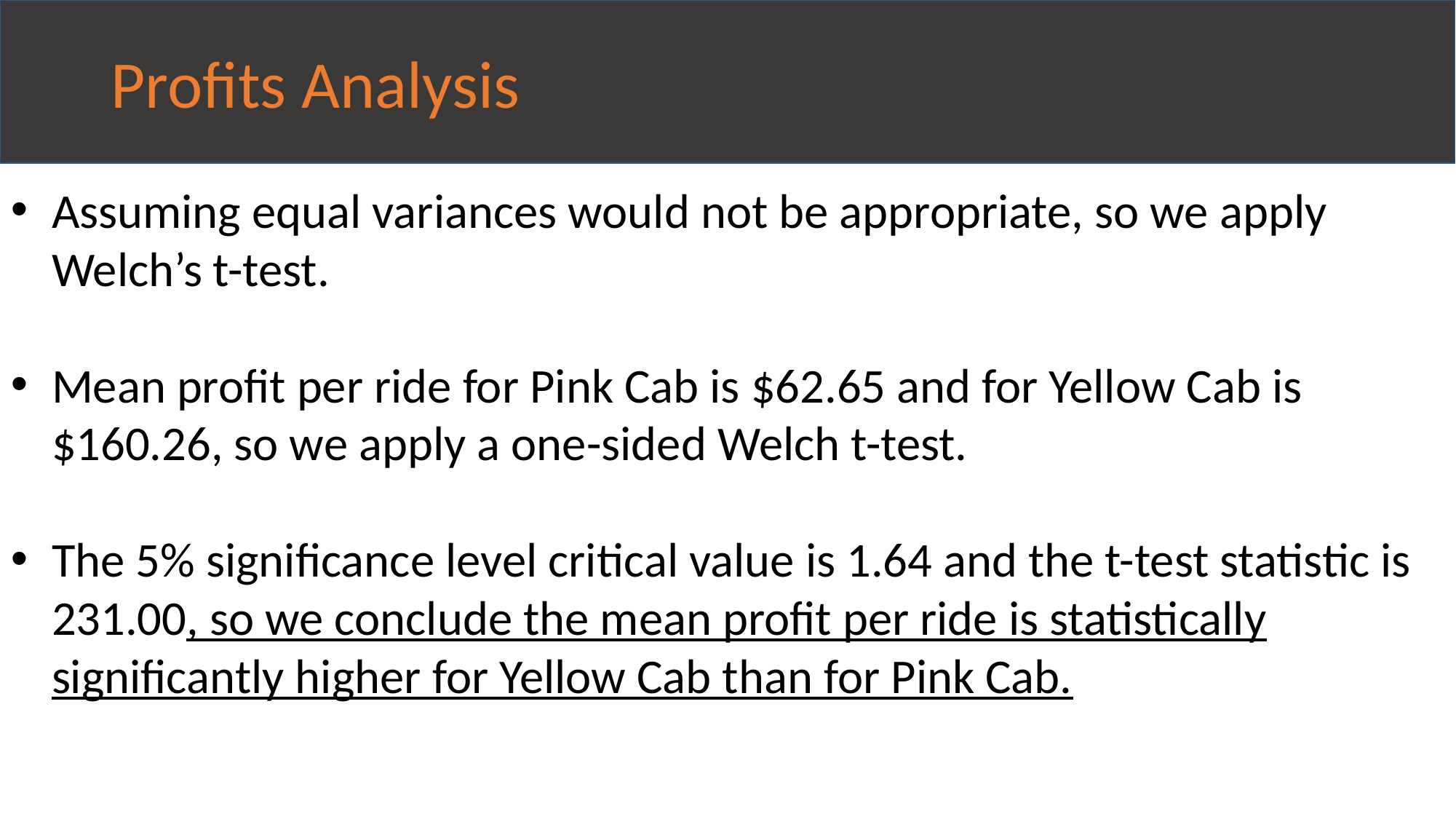

# Profits Analysis

Assuming equal variances would not be appropriate, so we apply Welch’s t-test.

Mean profit per ride for Pink Cab is $62.65 and for Yellow Cab is $160.26, so we apply a one-sided Welch t-test.

The 5% significance level critical value is 1.64 and the t-test statistic is 231.00, so we conclude the mean profit per ride is statistically significantly higher for Yellow Cab than for Pink Cab.